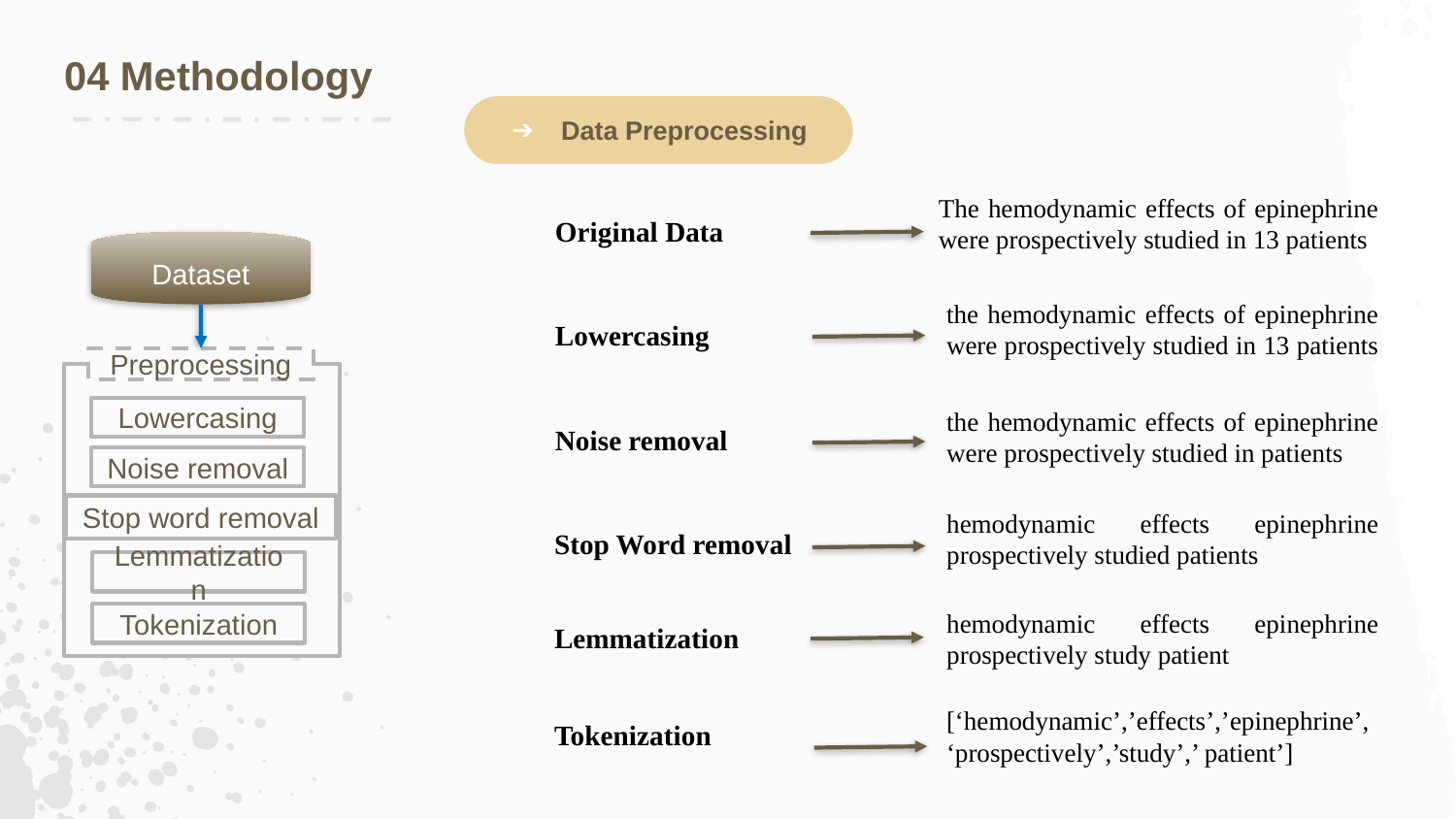

04 Methodology
Data Preprocessing

The hemodynamic effects of epinephrine were prospectively studied in 13 patients
Original Data
Dataset

the hemodynamic effects of epinephrine were prospectively studied in 13 patients

Lowercasing

Preprocessing

the hemodynamic effects of epinephrine were prospectively studied in patients
Lowercasing
Noise removal

Noise removal
Stop word removal
hemodynamic effects epinephrine prospectively studied patients
Stop Word removal

Lemmatization
hemodynamic effects epinephrine prospectively study patient
Tokenization
Lemmatization

[‘hemodynamic’,’effects’,’epinephrine’, ‘prospectively’,’study’,’ patient’]
Tokenization